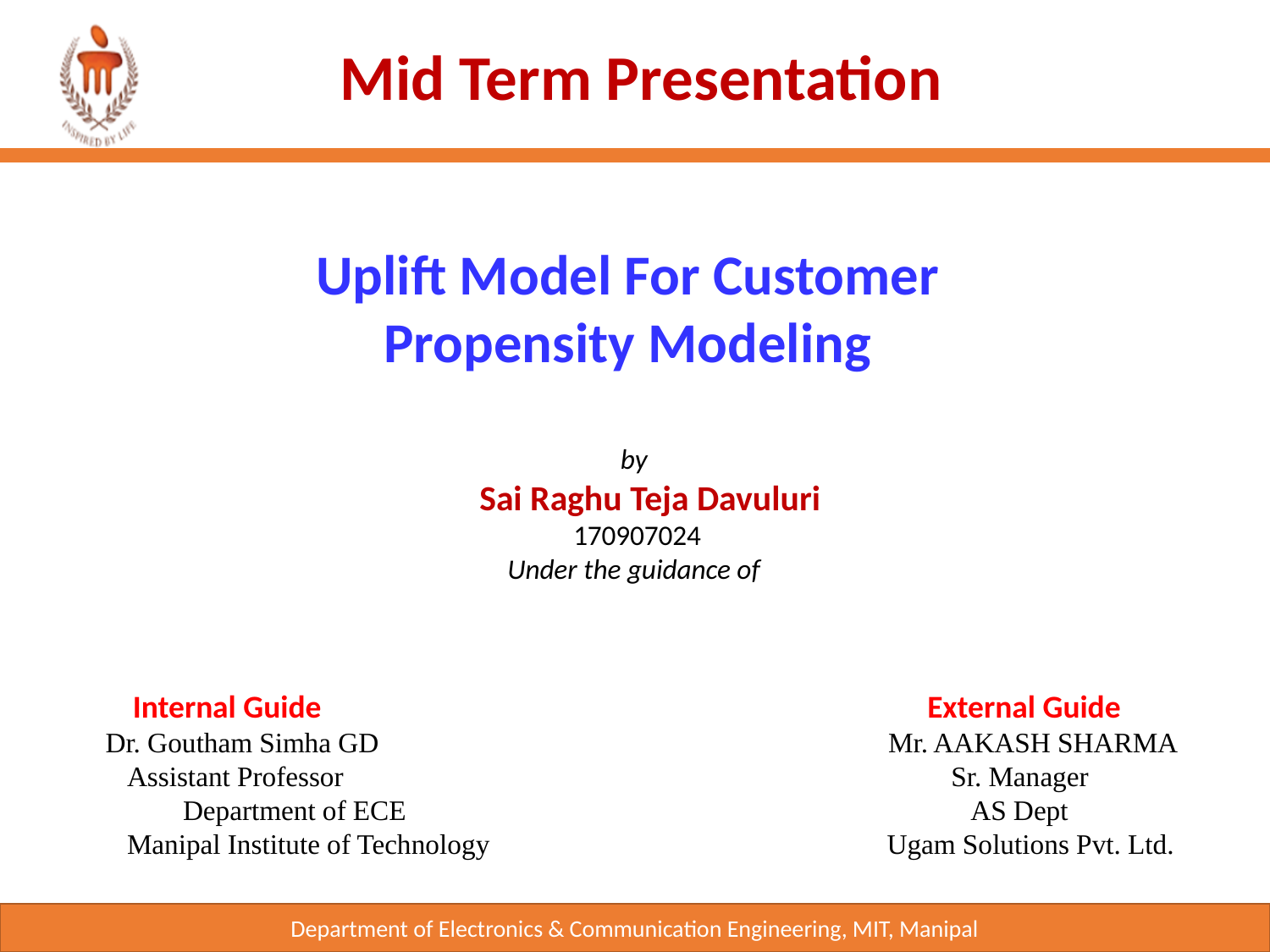

Mid Term Presentation

Uplift Model For Customer
Propensity Modeling

by
    Sai Raghu Teja Davuluri
 170907024
Under the guidance of

Internal Guide			                                             External Guide
           Dr. Goutham Simha GD				              Mr. AAKASH SHARMA
     Assistant Professor 		 		                       Sr. Manager
             Department of ECE			          	                          AS Dept
     Manipal Institute of Technology		                                Ugam Solutions Pvt. Ltd.